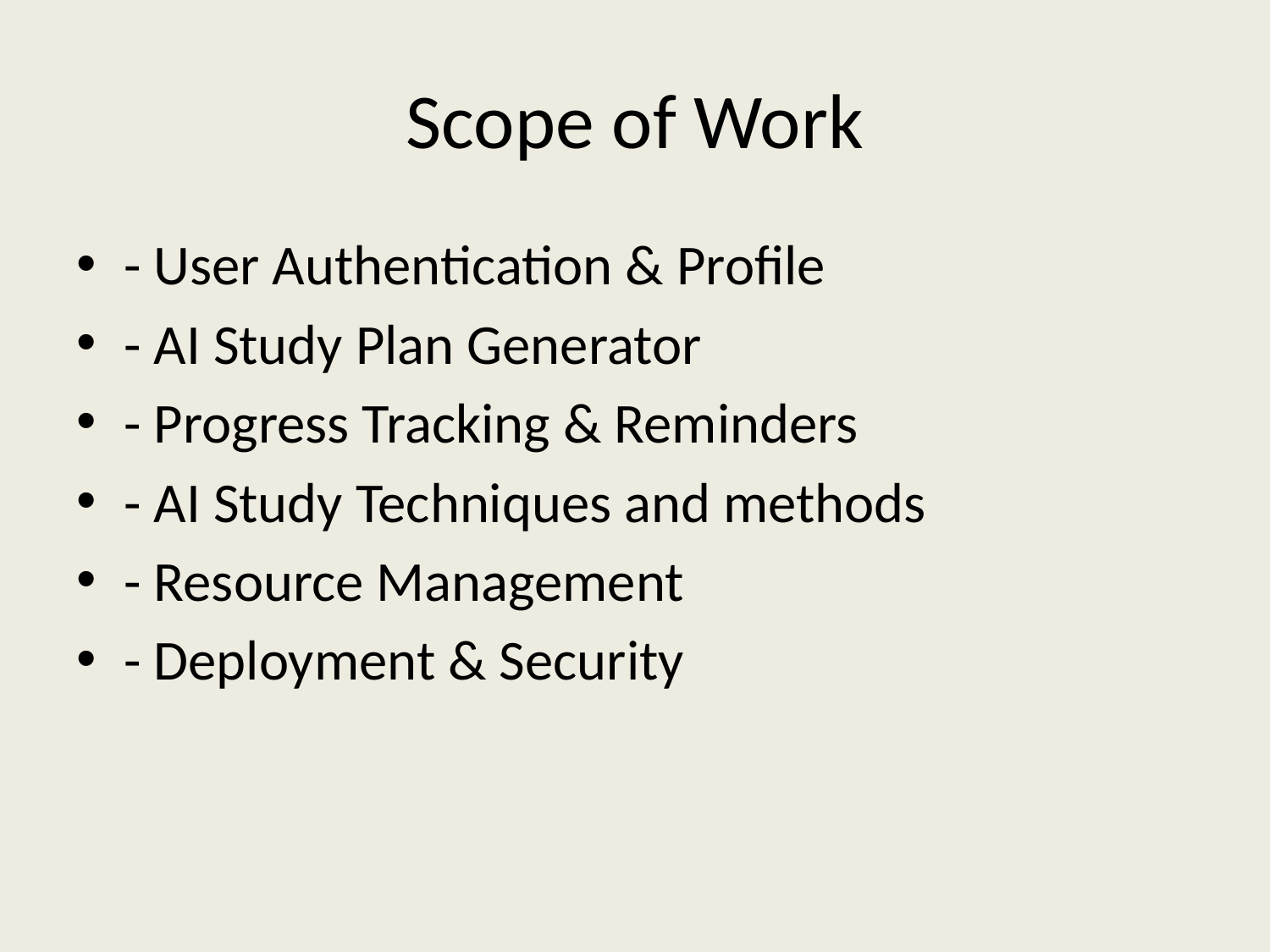

# Scope of Work
- User Authentication & Profile
- AI Study Plan Generator
- Progress Tracking & Reminders
- AI Study Techniques and methods
- Resource Management
- Deployment & Security